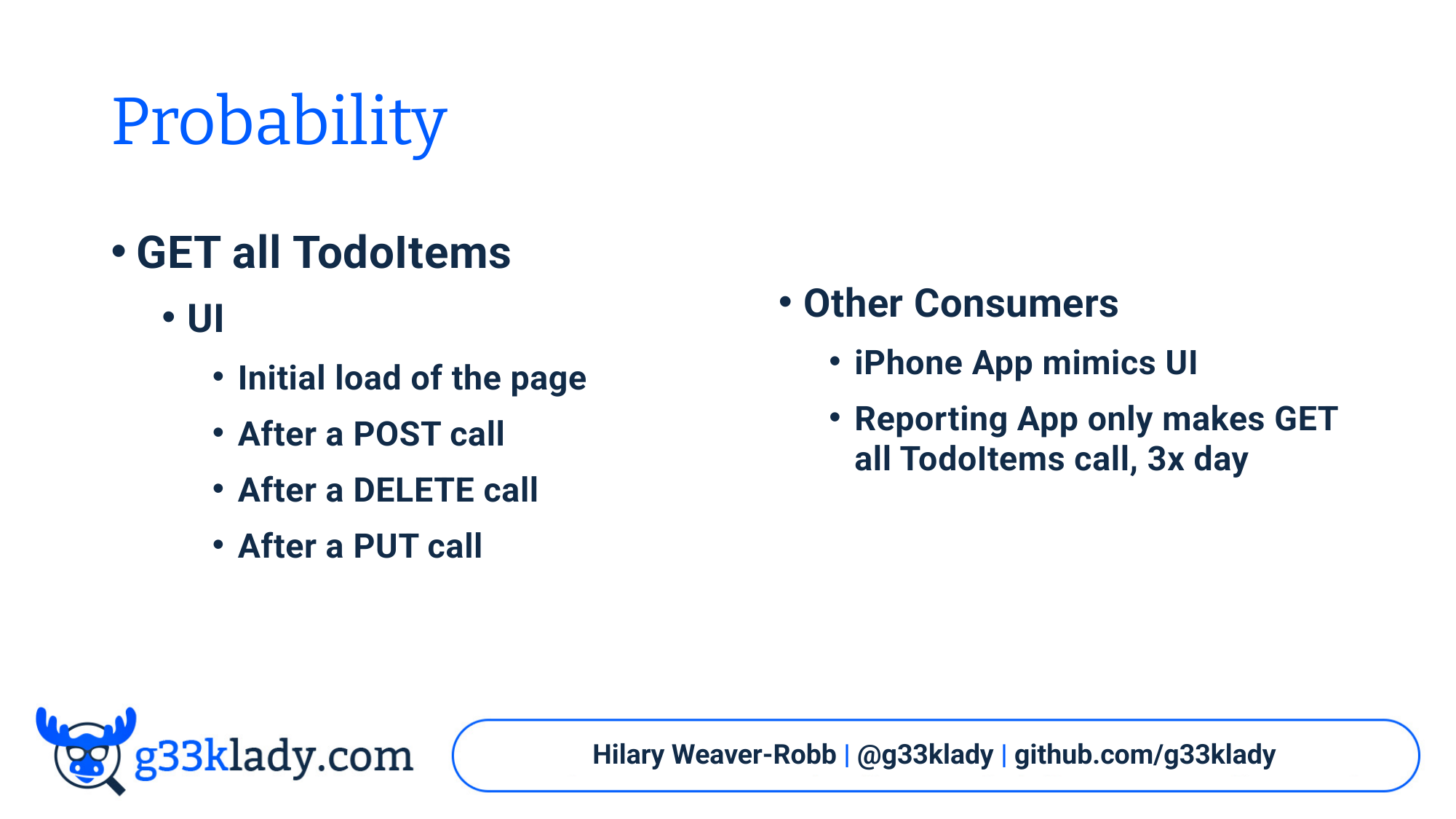

# Probability
GET all TodoItems
UI
Initial load of the page
After a POST call
After a DELETE call
After a PUT call

Other Consumers
iPhone App mimics UI
Reporting App only makes GET all TodoItems call, 3x day